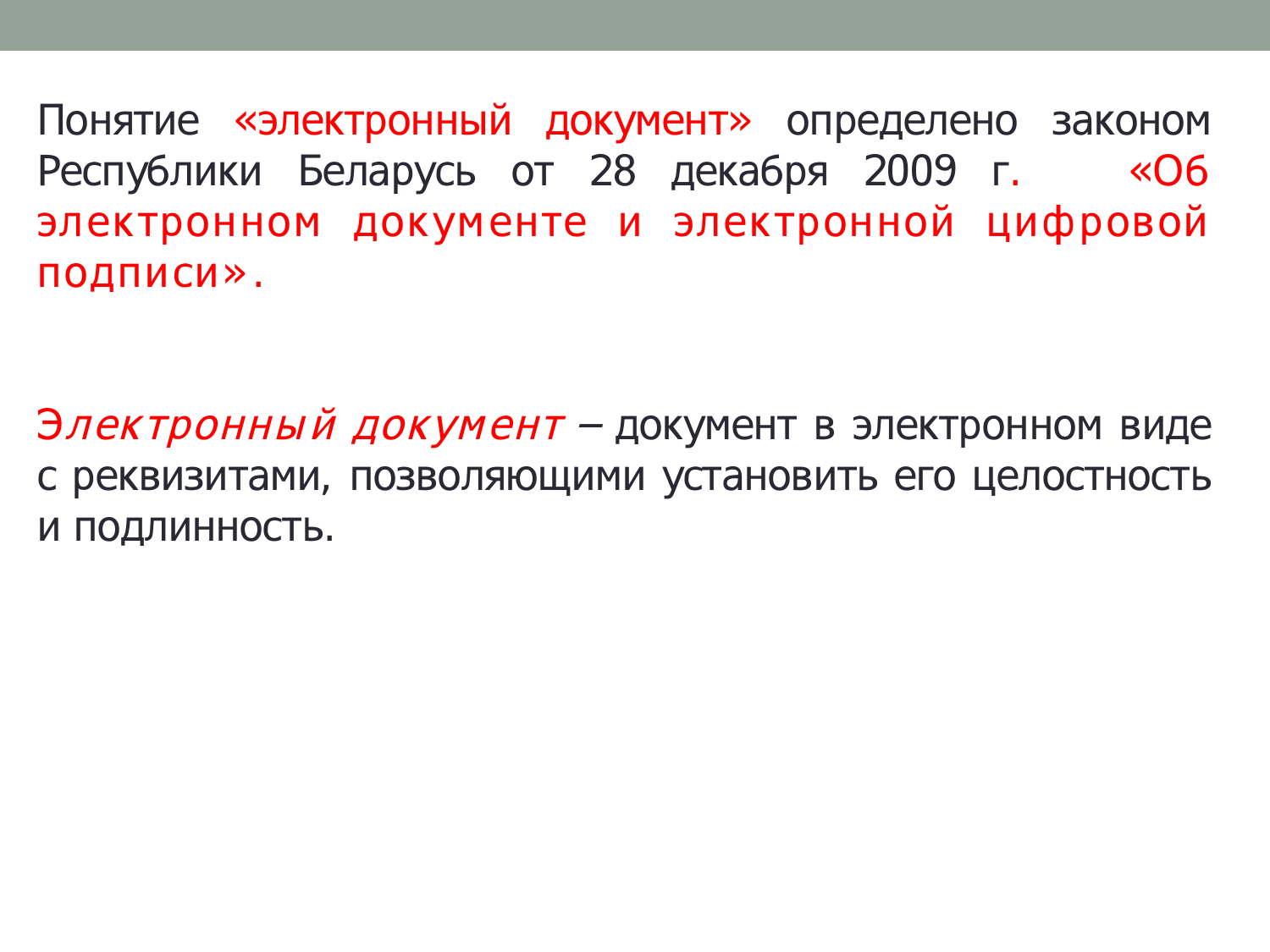

Понятие «электронный документ» определено законом Республики Беларусь от 28 декабря 2009 г.   «Об электронном документе и электронной цифровой подписи».

Электронный документ – документ в электронном виде с реквизитами, позволяющими установить его целостность и подлинность.
2